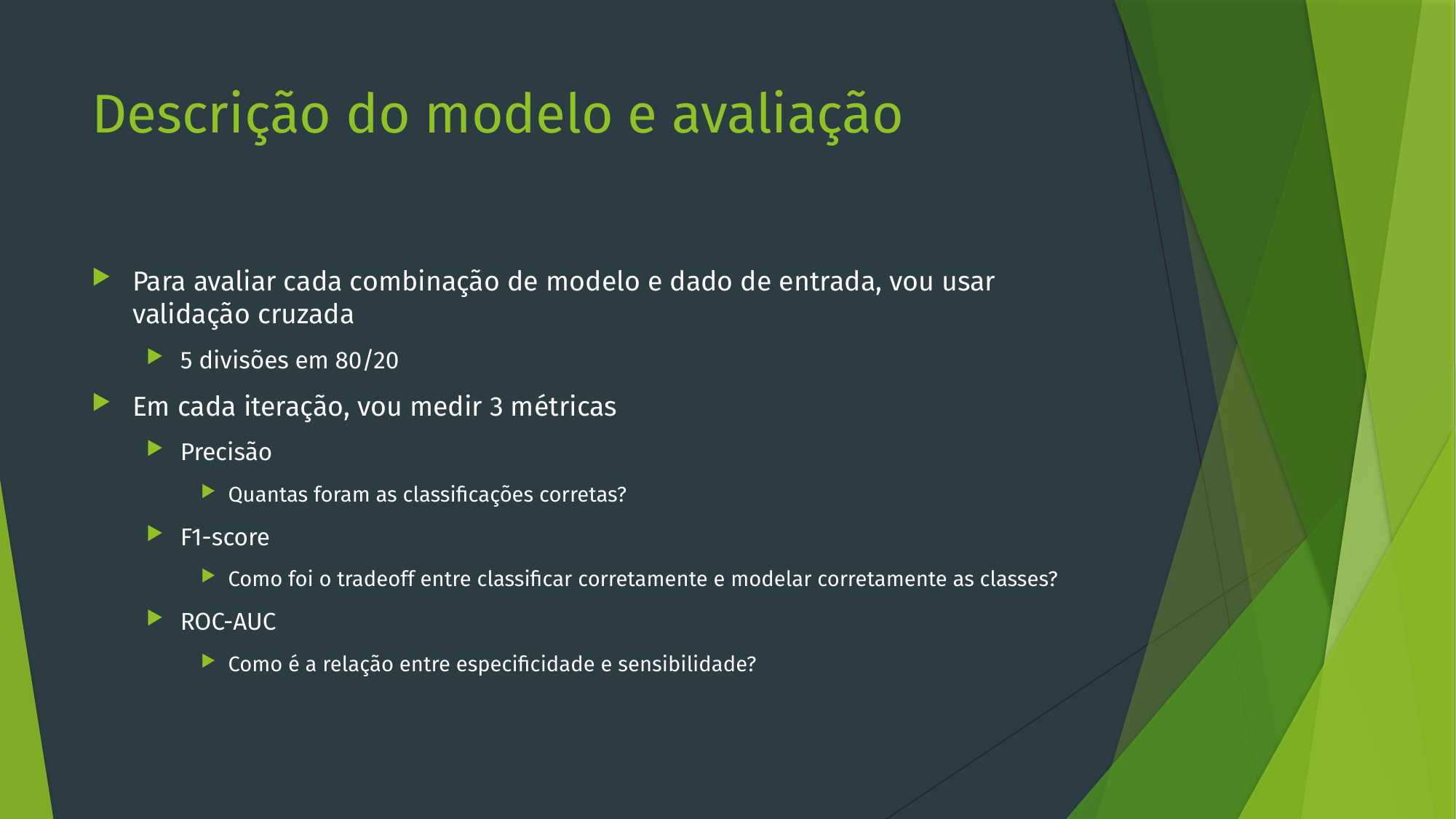

# Descrição do modelo e avaliação
Para avaliar cada combinação de modelo e dado de entrada, vou usar validação cruzada
5 divisões em 80/20
Em cada iteração, vou medir 3 métricas
Precisão
Quantas foram as classificações corretas?
F1-score
Como foi o tradeoff entre classificar corretamente e modelar corretamente as classes?
ROC-AUC
Como é a relação entre especificidade e sensibilidade?